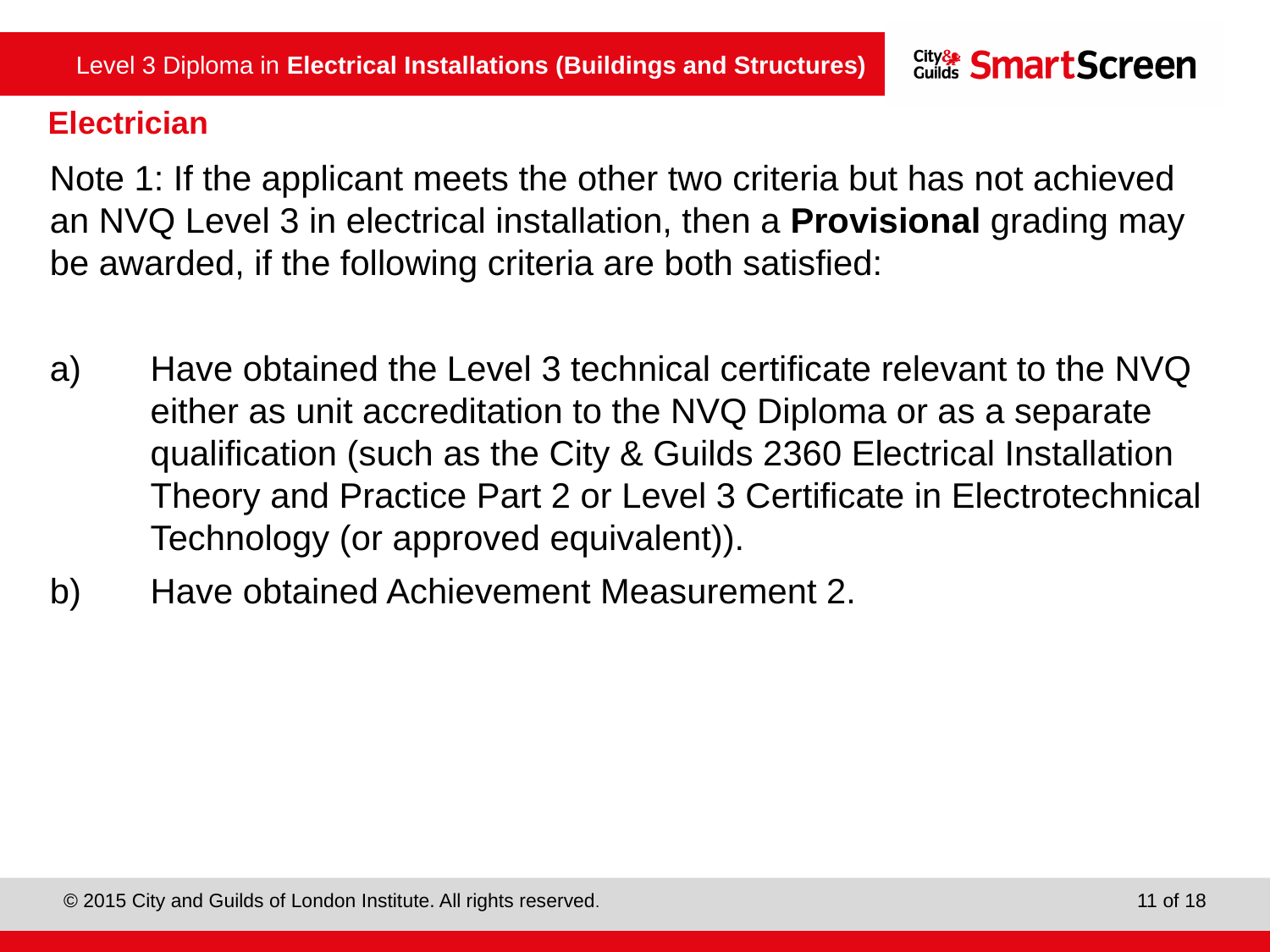

Electrician
Note 1: If the applicant meets the other two criteria but has not achieved an NVQ Level 3 in electrical installation, then a Provisional grading may be awarded, if the following criteria are both satisfied:

Have obtained the Level 3 technical certificate relevant to the NVQ either as unit accreditation to the NVQ Diploma or as a separate qualification (such as the City & Guilds 2360 Electrical Installation Theory and Practice Part 2 or Level 3 Certificate in Electrotechnical Technology (or approved equivalent)).
Have obtained Achievement Measurement 2.